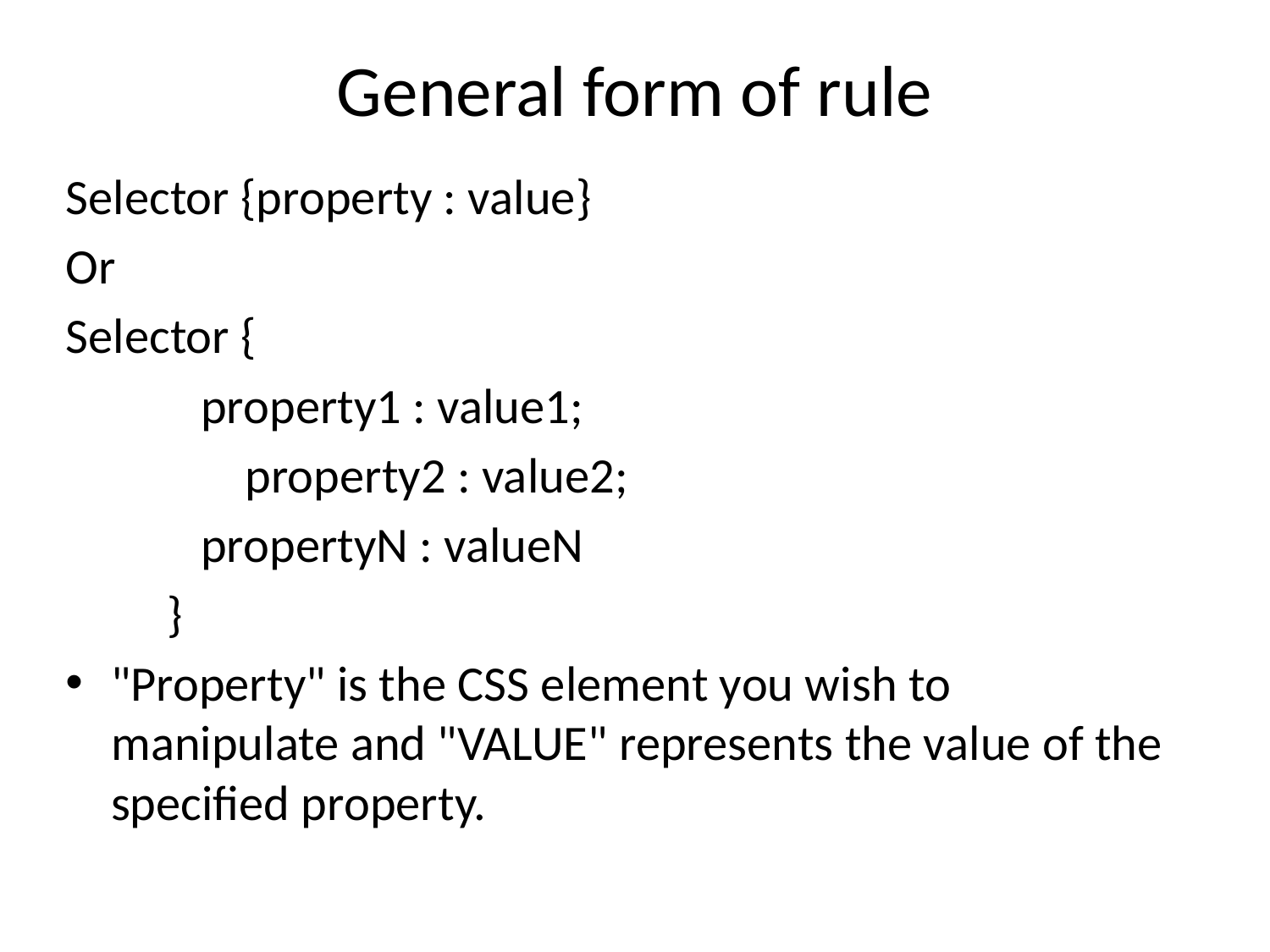

# General form of rule
Selector {property : value}
Or
Selector {
		        property1 : value1;
                property2 : value2;
		        propertyN : valueN
		     }
"Property" is the CSS element you wish to manipulate and "VALUE" represents the value of the specified property.